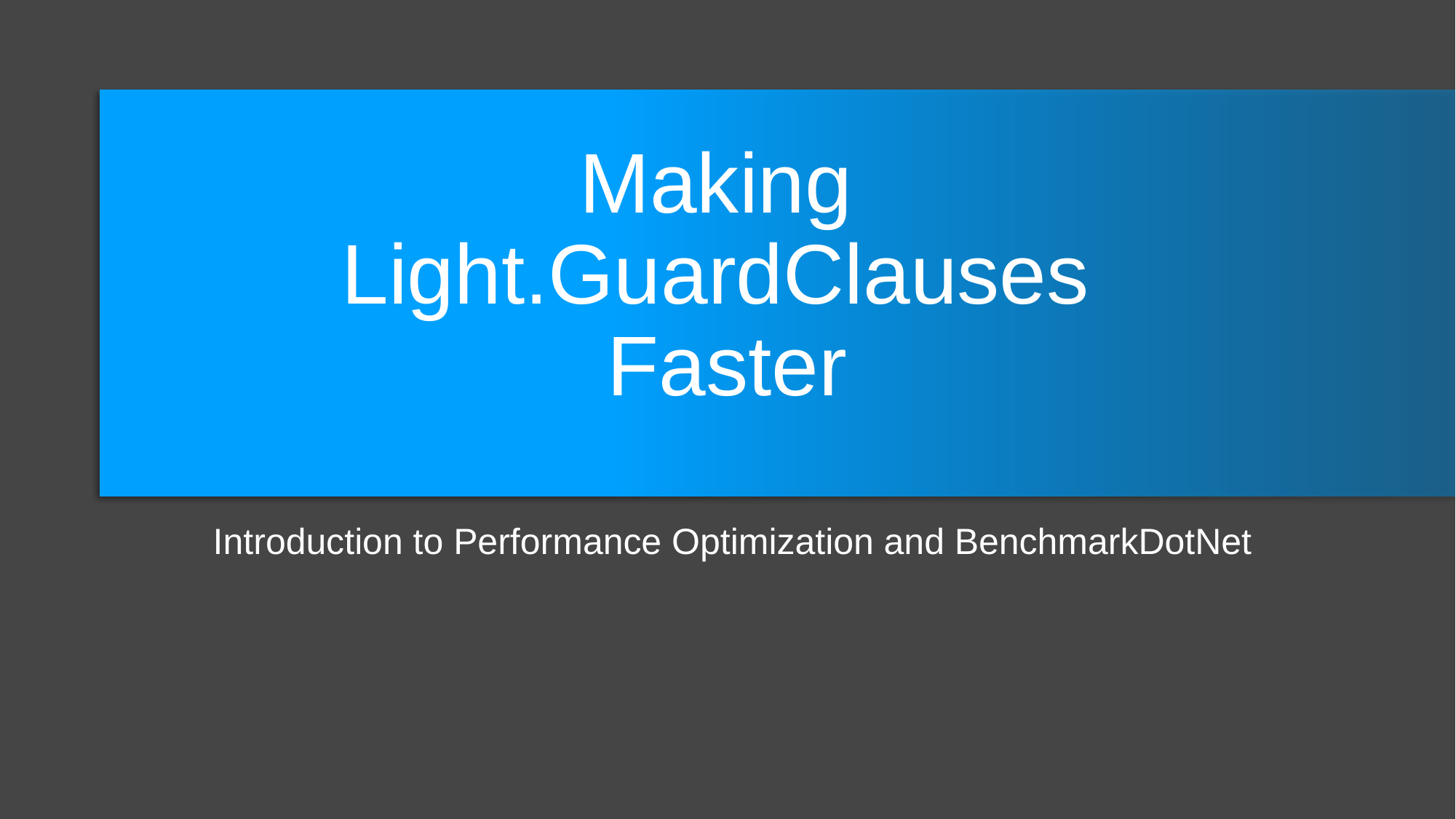

# Making Light.GuardClauses Faster
 Introduction to Performance Optimization and BenchmarkDotNet